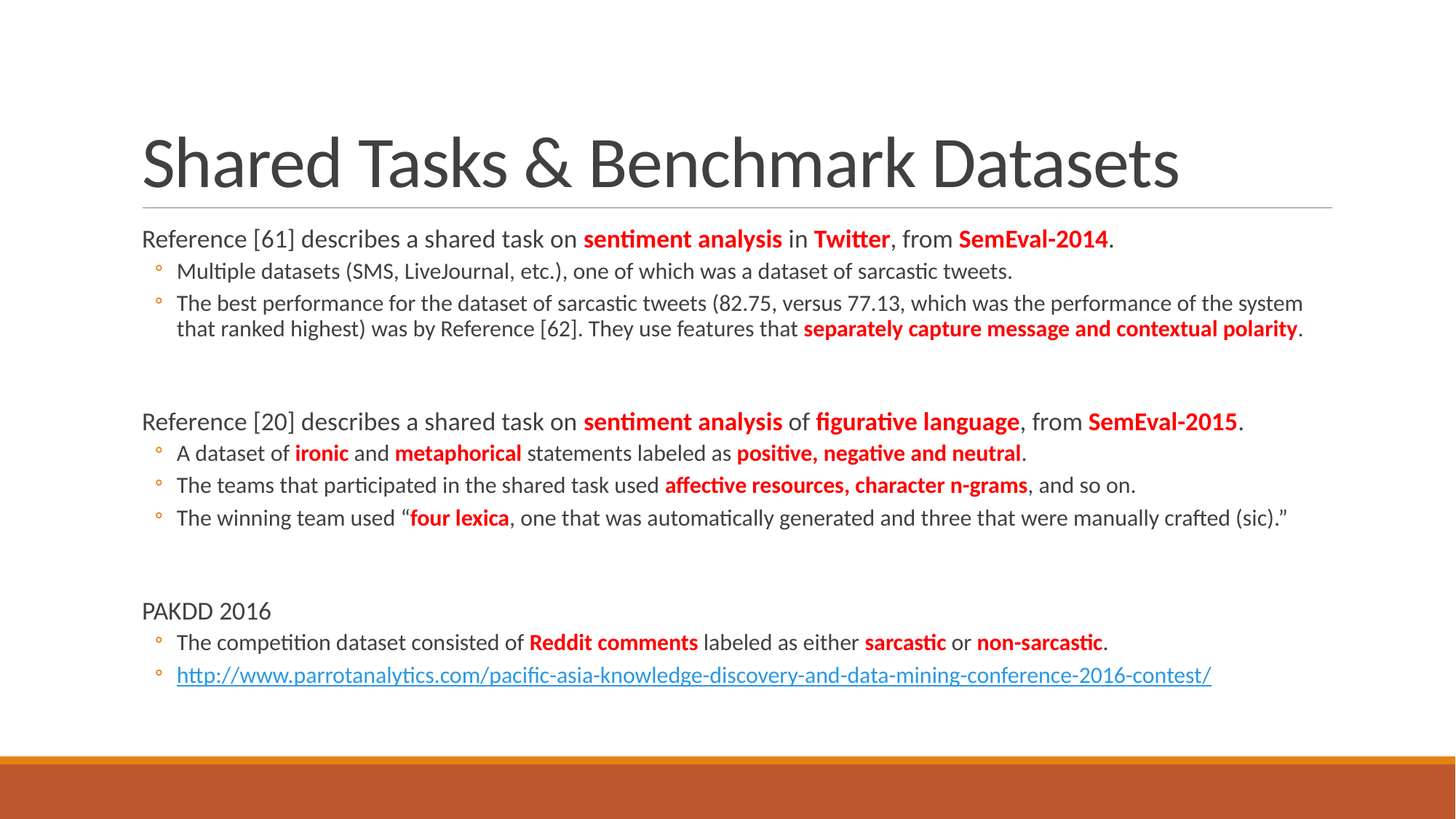

# Shared Tasks & Benchmark Datasets
Reference [61] describes a shared task on sentiment analysis in Twitter, from SemEval-2014.
Multiple datasets (SMS, LiveJournal, etc.), one of which was a dataset of sarcastic tweets.
The best performance for the dataset of sarcastic tweets (82.75, versus 77.13, which was the performance of the system that ranked highest) was by Reference [62]. They use features that separately capture message and contextual polarity.

Reference [20] describes a shared task on sentiment analysis of figurative language, from SemEval-2015.
A dataset of ironic and metaphorical statements labeled as positive, negative and neutral.
The teams that participated in the shared task used affective resources, character n-grams, and so on.
The winning team used “four lexica, one that was automatically generated and three that were manually crafted (sic).”

PAKDD 2016
The competition dataset consisted of Reddit comments labeled as either sarcastic or non-sarcastic.
http://www.parrotanalytics.com/pacific-asia-knowledge-discovery-and-data-mining-conference-2016-contest/